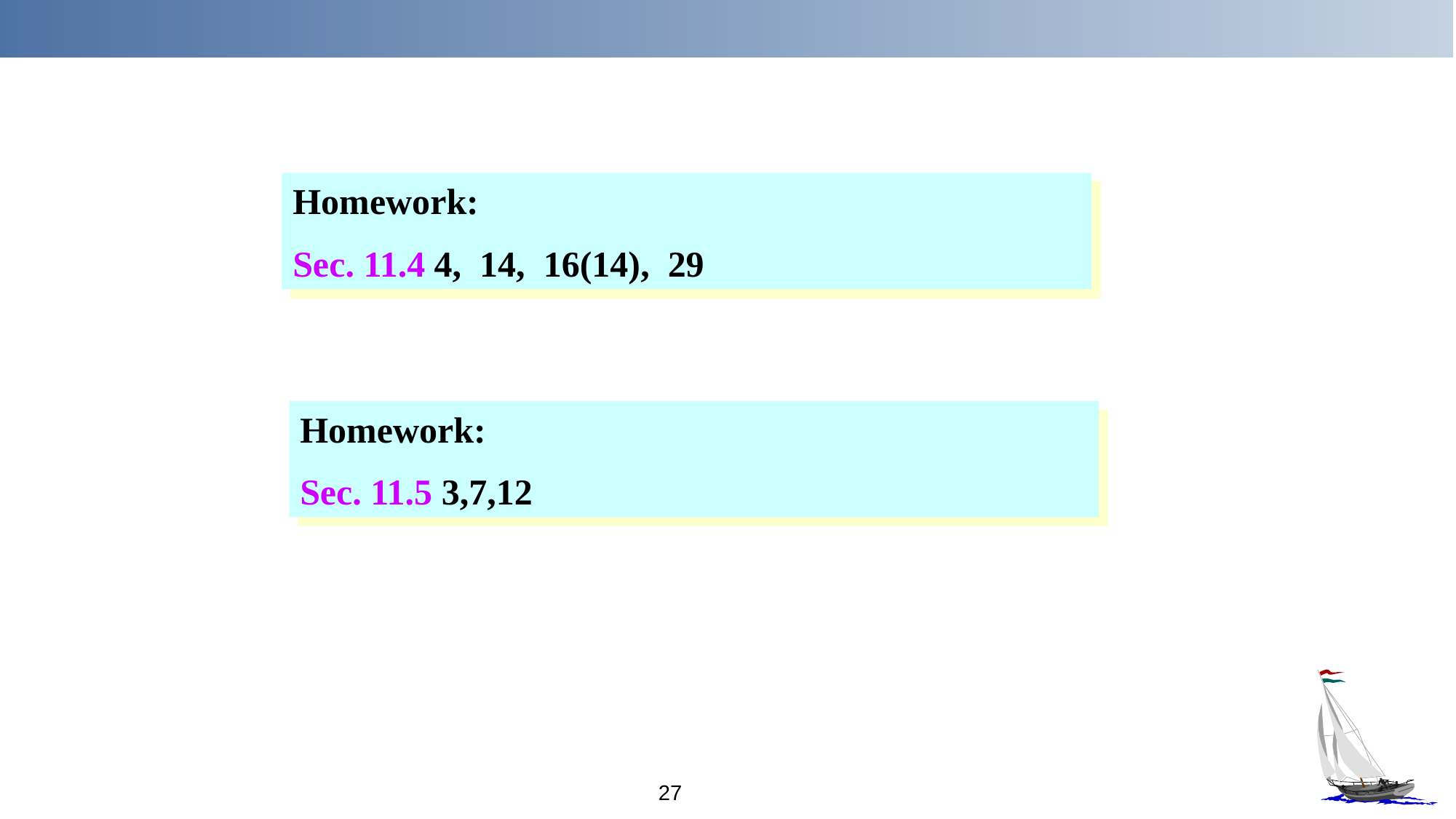

Homework:
Sec. 11.4 4,  14,  16(14),  29
Homework:
Sec. 11.5 3,7,12
27